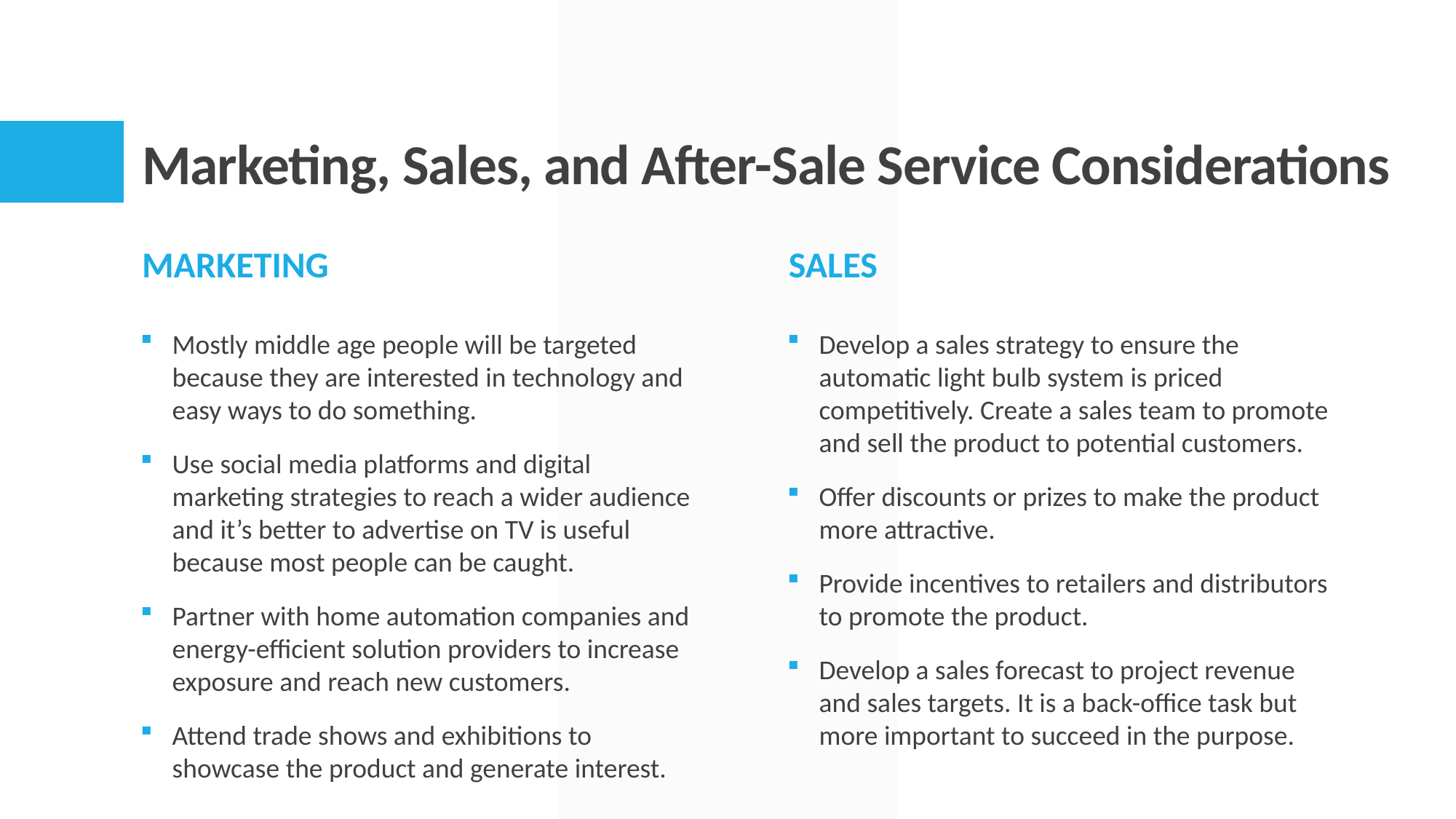

# Marketing, Sales, and After-Sale Service Considerations
Marketing
Sales
Develop a sales strategy to ensure the automatic light bulb system is priced competitively. Create a sales team to promote and sell the product to potential customers.
Offer discounts or prizes to make the product more attractive.
Provide incentives to retailers and distributors to promote the product.
Develop a sales forecast to project revenue and sales targets. It is a back-office task but more important to succeed in the purpose.
Mostly middle age people will be targeted because they are interested in technology and easy ways to do something.
Use social media platforms and digital marketing strategies to reach a wider audience and it’s better to advertise on TV is useful because most people can be caught.
Partner with home automation companies and energy-efficient solution providers to increase exposure and reach new customers.
Attend trade shows and exhibitions to showcase the product and generate interest.